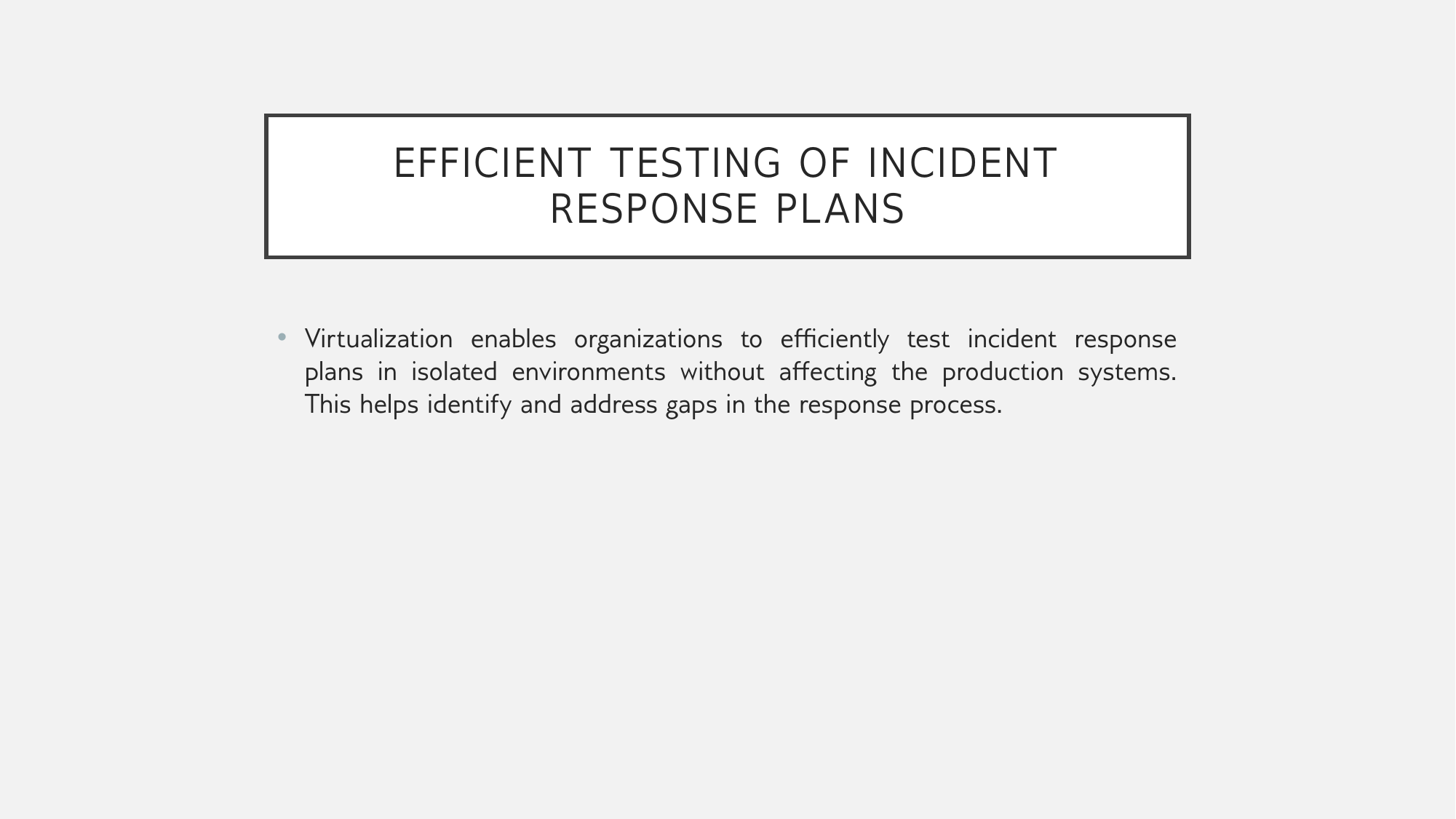

# Efficient Testing of Incident Response Plans
Virtualization enables organizations to efficiently test incident response plans in isolated environments without affecting the production systems. This helps identify and address gaps in the response process.